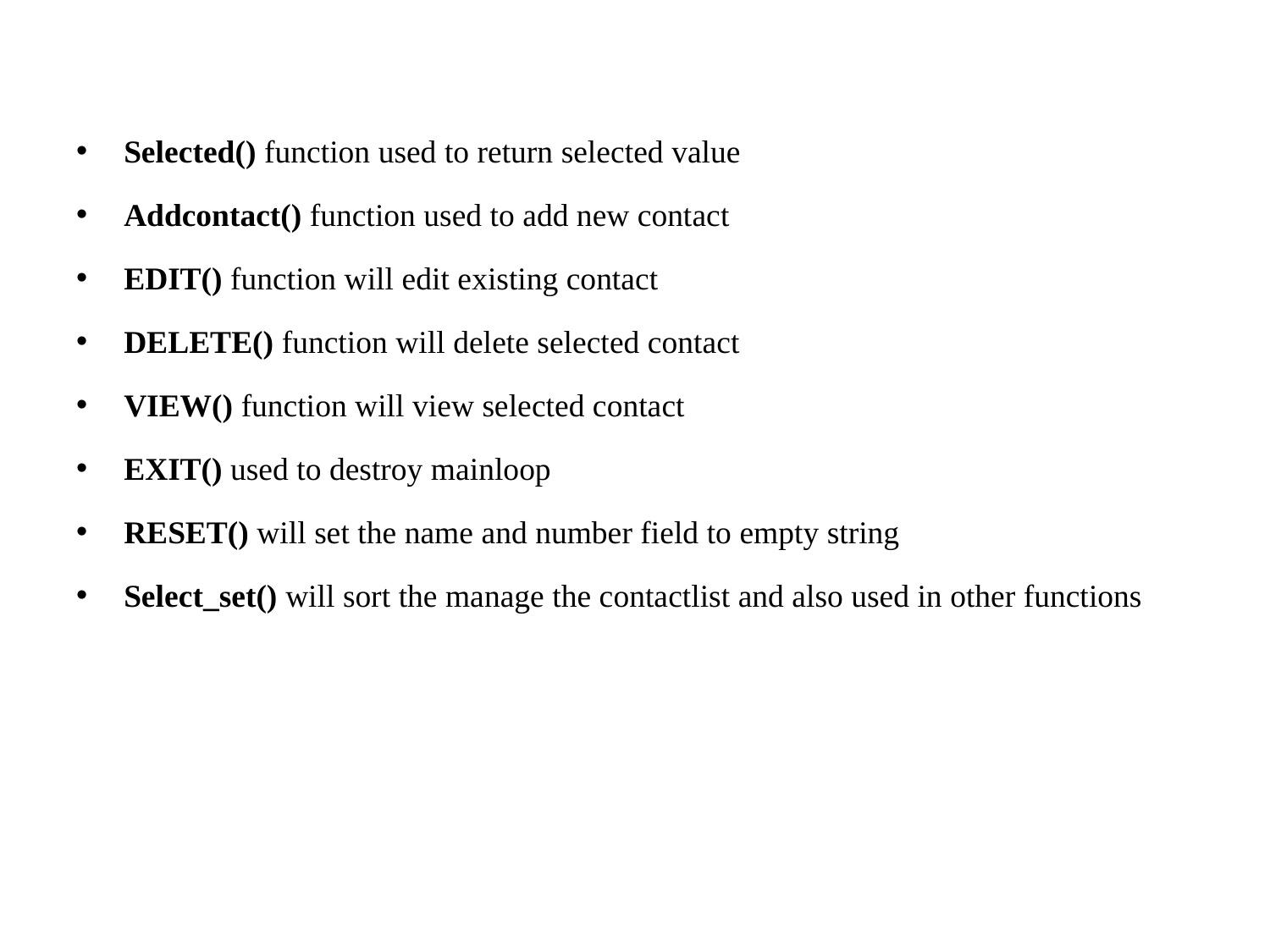

Selected() function used to return selected value
Addcontact() function used to add new contact
EDIT() function will edit existing contact
DELETE() function will delete selected contact
VIEW() function will view selected contact
EXIT() used to destroy mainloop
RESET() will set the name and number field to empty string
Select_set() will sort the manage the contactlist and also used in other functions